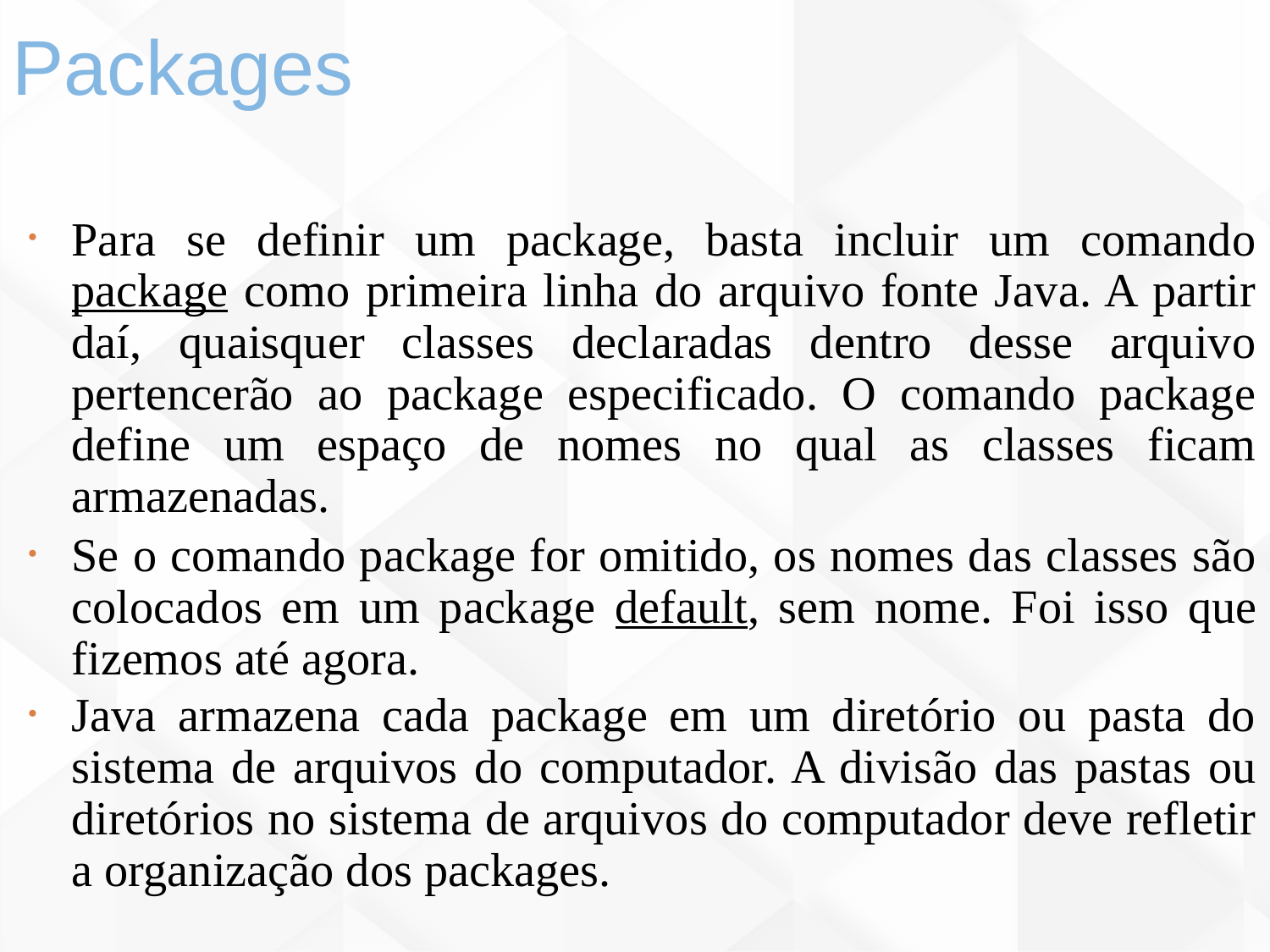

Packages
58
Para se definir um package, basta incluir um comando package como primeira linha do arquivo fonte Java. A partir daí, quaisquer classes declaradas dentro desse arquivo pertencerão ao package especificado. O comando package define um espaço de nomes no qual as classes ficam armazenadas.
Se o comando package for omitido, os nomes das classes são colocados em um package default, sem nome. Foi isso que fizemos até agora.
Java armazena cada package em um diretório ou pasta do sistema de arquivos do computador. A divisão das pastas ou diretórios no sistema de arquivos do computador deve refletir a organização dos packages.